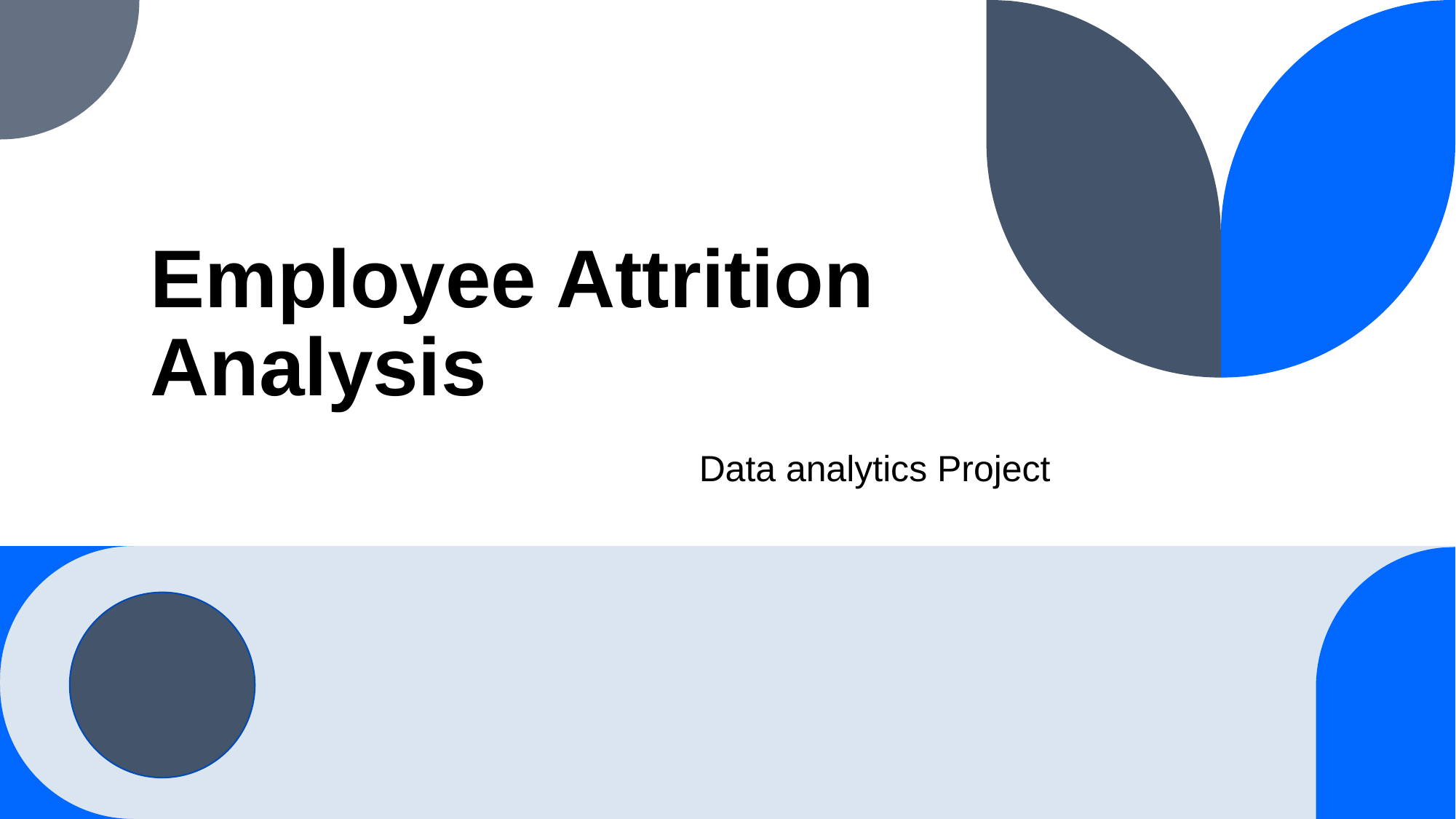

# Employee Attrition Analysis
Data analytics Project